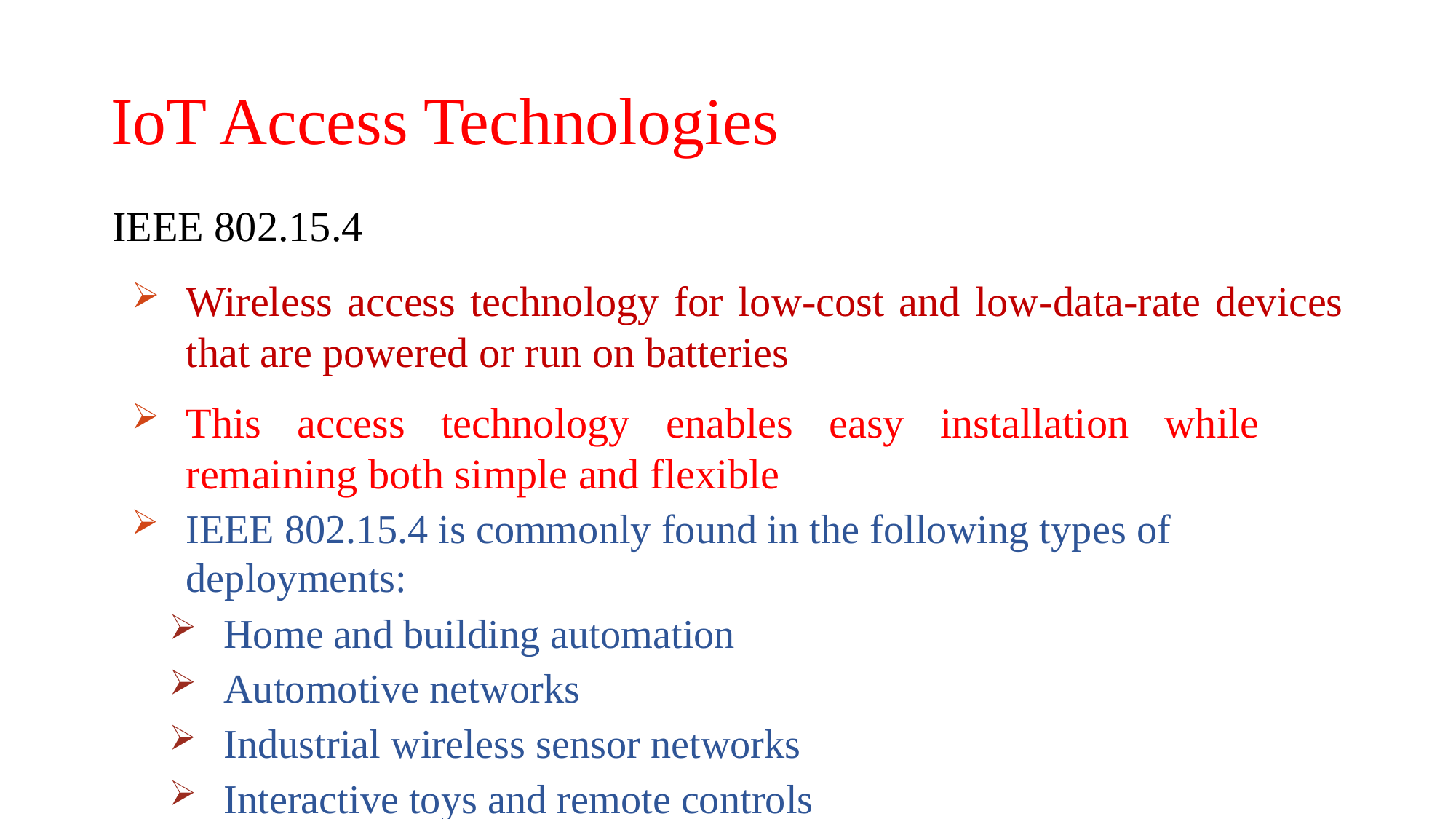

# IoT Access Technologies
IEEE 802.15.4
Wireless access technology for low-cost and low-data-rate devices that are powered or run on batteries
This access technology enables easy installation while remaining both simple and flexible
IEEE 802.15.4 is commonly found in the following types of deployments:
Home and building automation
Automotive networks
Industrial wireless sensor networks
Interactive toys and remote controls